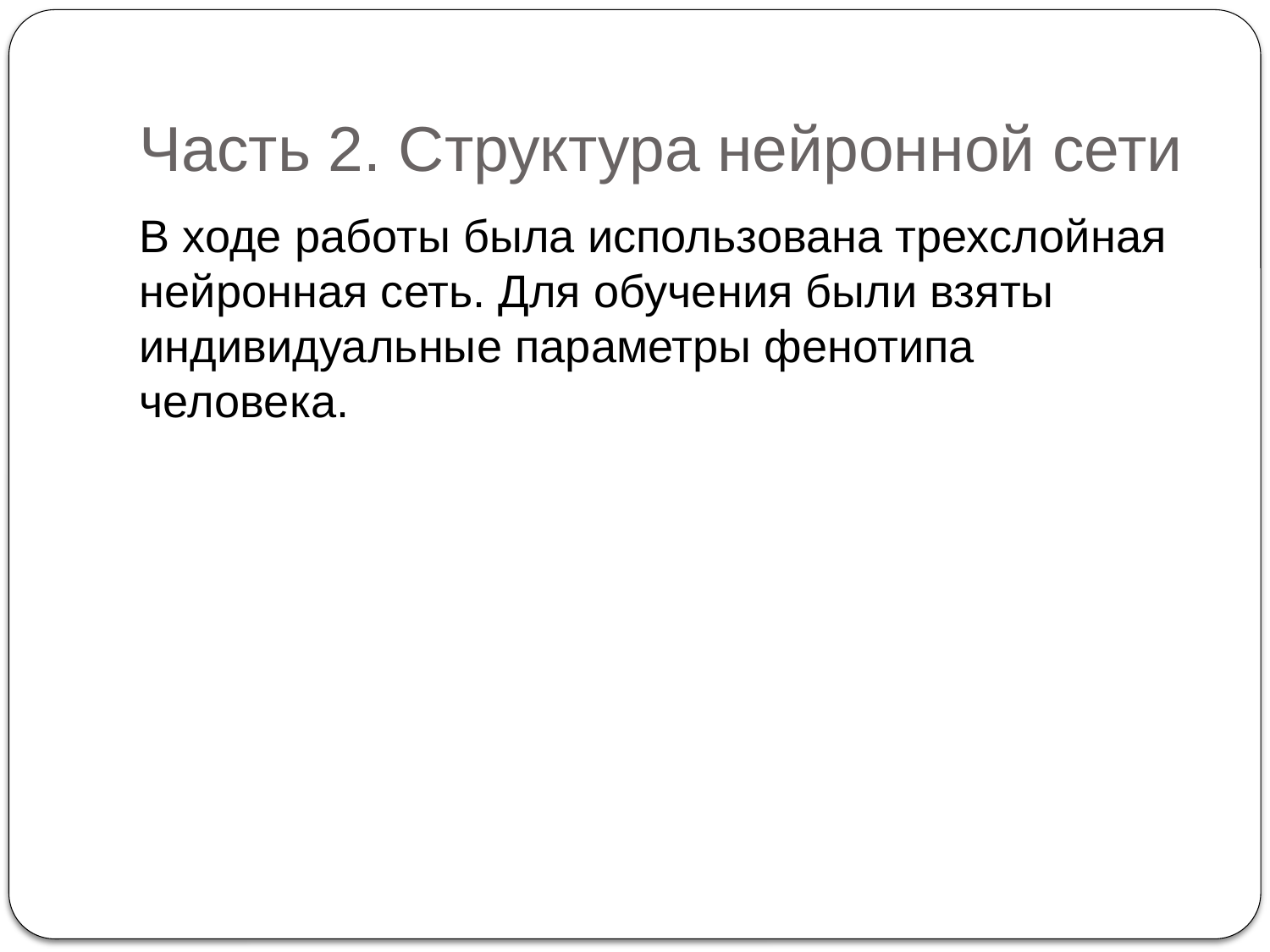

# Часть 2. Структура нейронной сети
В ходе работы была использована трехслойная нейронная сеть. Для обучения были взяты индивидуальные параметры фенотипа человека.